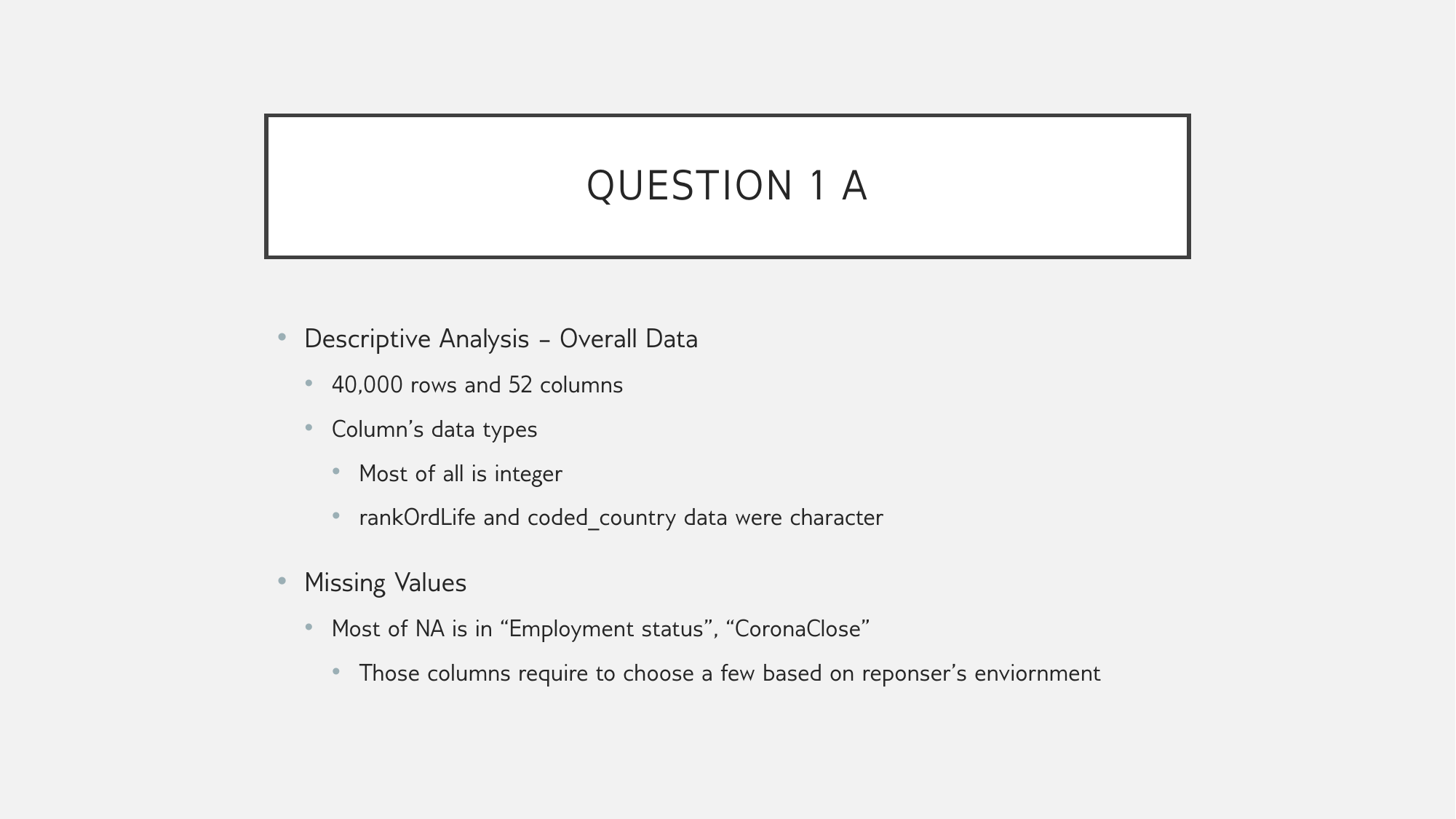

# Question 1 a
Descriptive Analysis – Overall Data
40,000 rows and 52 columns
Column’s data types
Most of all is integer
rankOrdLife and coded_country data were character

Missing Values
Most of NA is in “Employment status”, “CoronaClose”
Those columns require to choose a few based on reponser’s enviornment